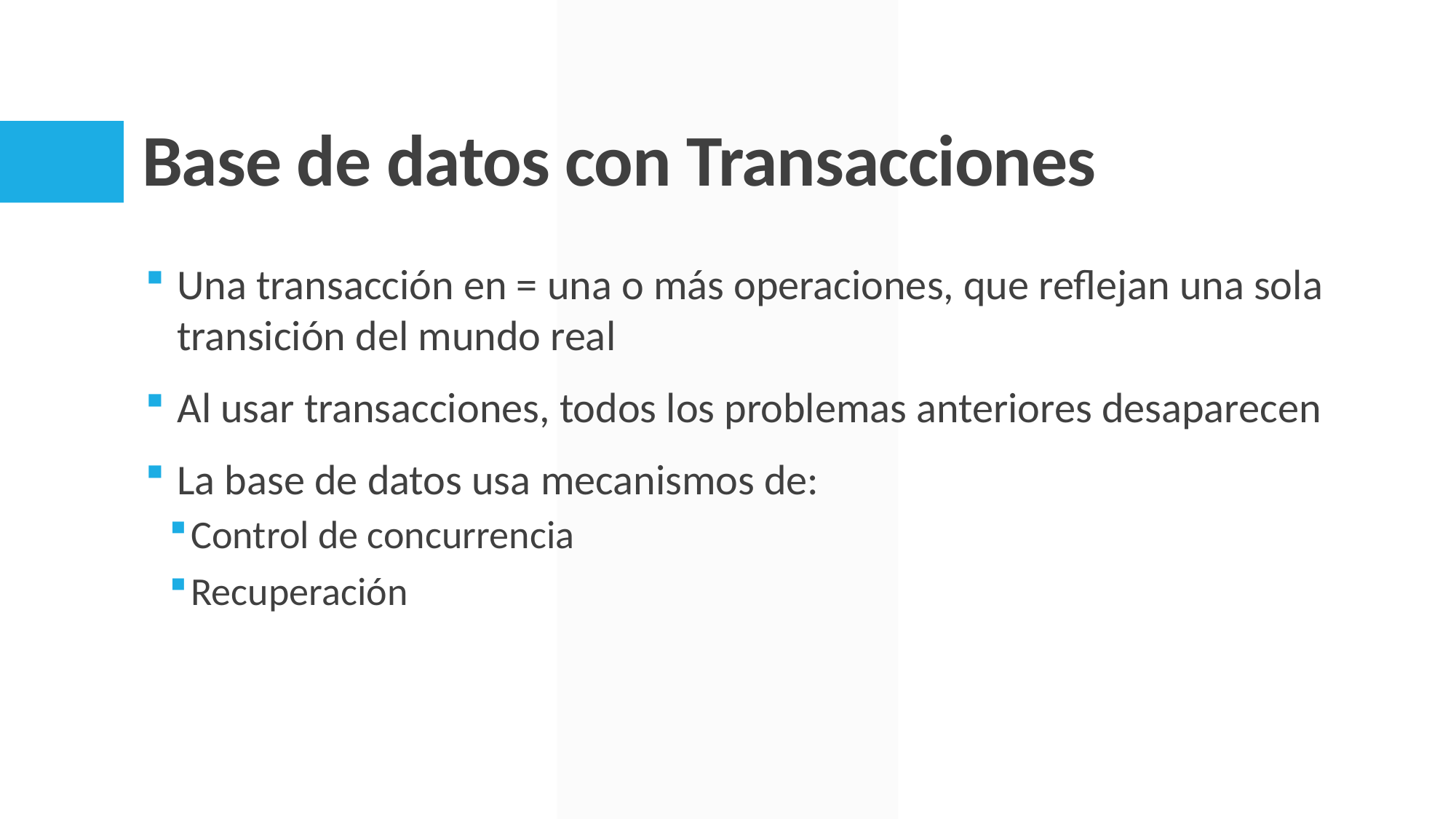

# Base de datos con Transacciones
Una transacción en = una o más operaciones, que reflejan una sola transición del mundo real
Al usar transacciones, todos los problemas anteriores desaparecen
La base de datos usa mecanismos de:
Control de concurrencia
Recuperación